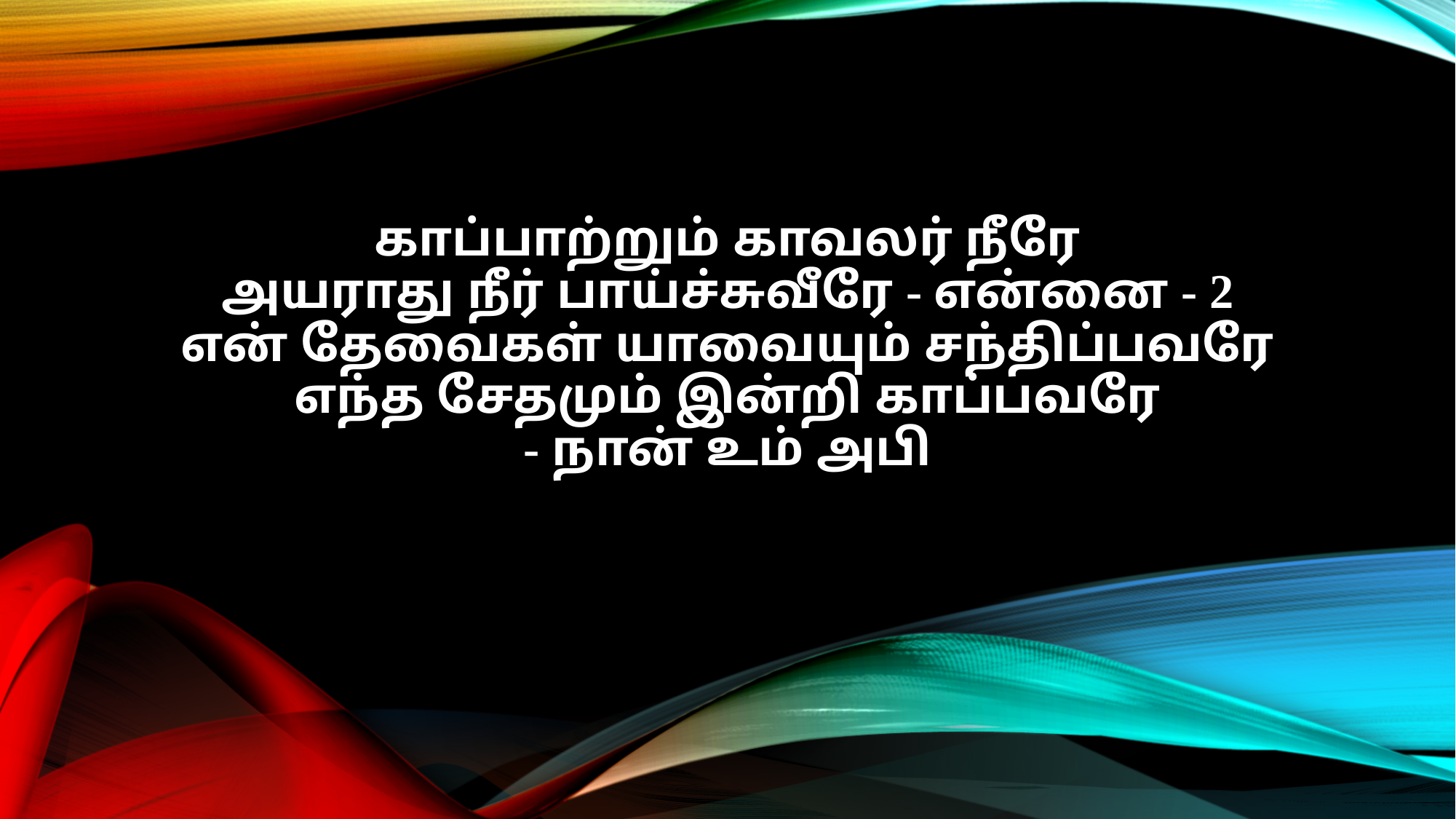

காப்பாற்றும் காவலர் நீரே
அயராது நீர் பாய்ச்சுவீரே - என்னை - 2
என் தேவைகள் யாவையும் சந்திப்பவரே
எந்த சேதமும் இன்றி காப்பவரே
- நான் உம் அபி